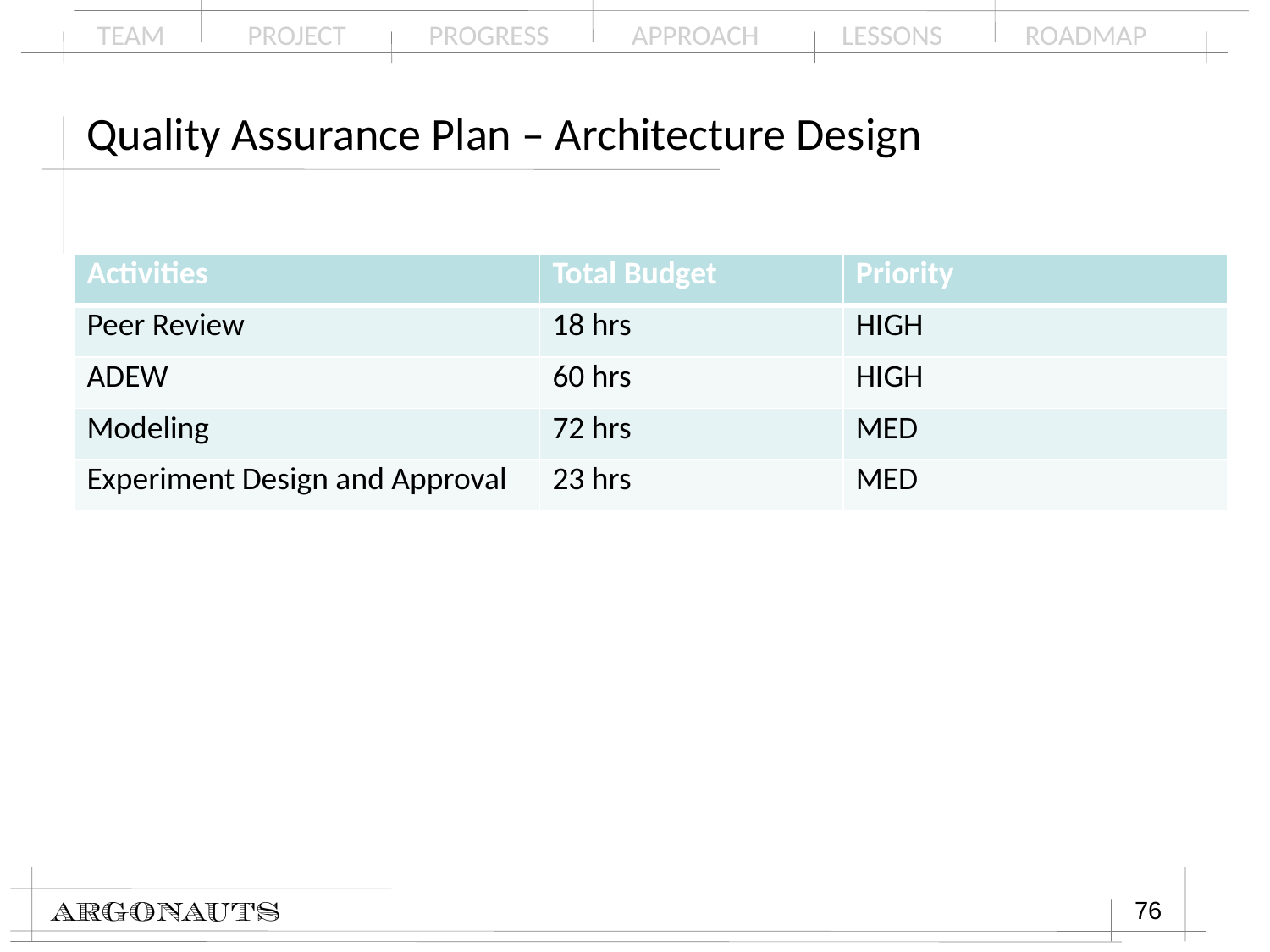

# Quality Assurance Plan – Architecture Design
| Activities | Total Budget | Priority |
| --- | --- | --- |
| Peer Review | 18 hrs | HIGH |
| ADEW | 60 hrs | HIGH |
| Modeling | 72 hrs | MED |
| Experiment Design and Approval | 23 hrs | MED |
76